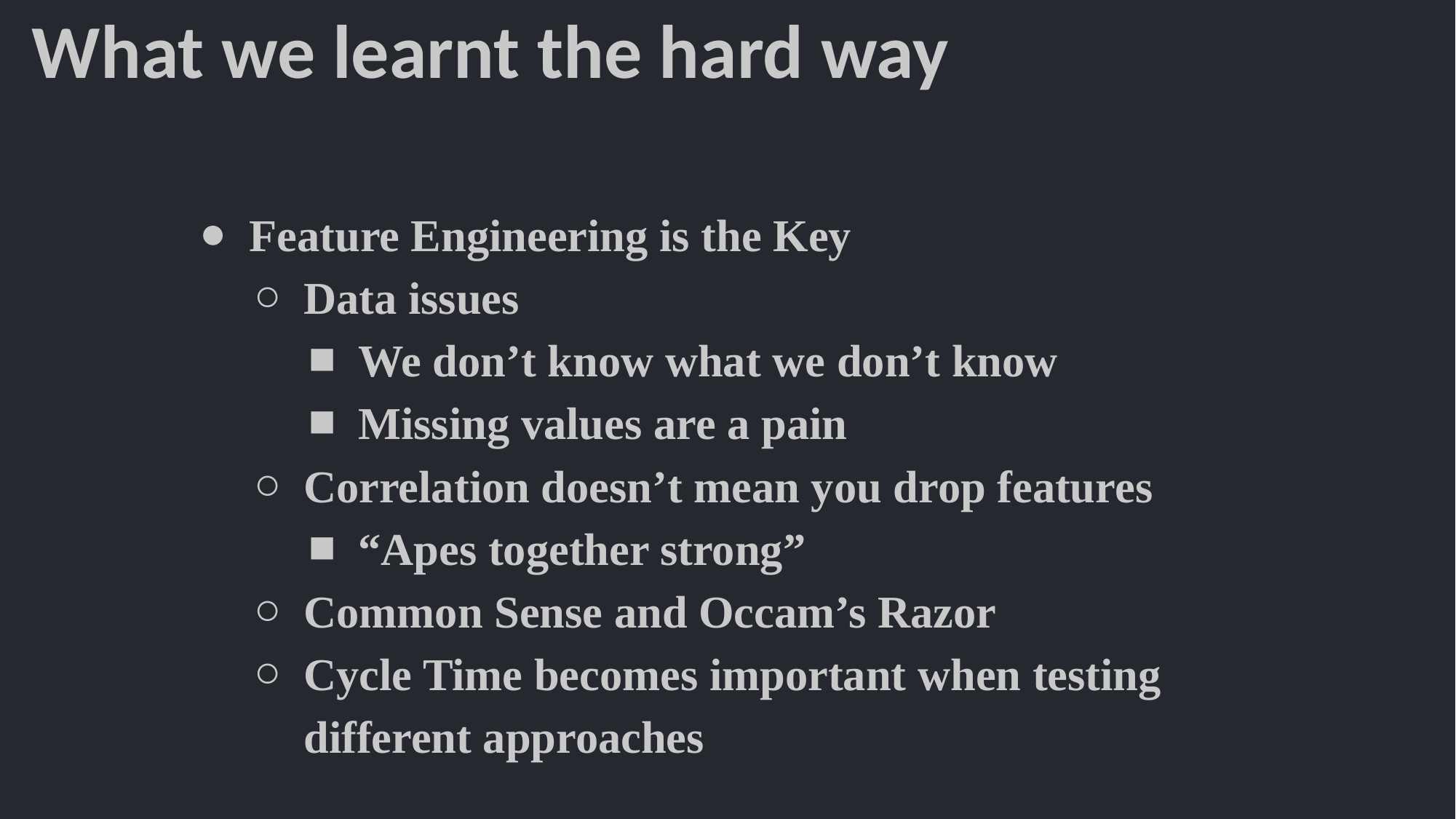

What we learnt the hard way
Feature Engineering is the Key
Data issues
We don’t know what we don’t know
Missing values are a pain
Correlation doesn’t mean you drop features
“Apes together strong”
Common Sense and Occam’s Razor
Cycle Time becomes important when testing different approaches